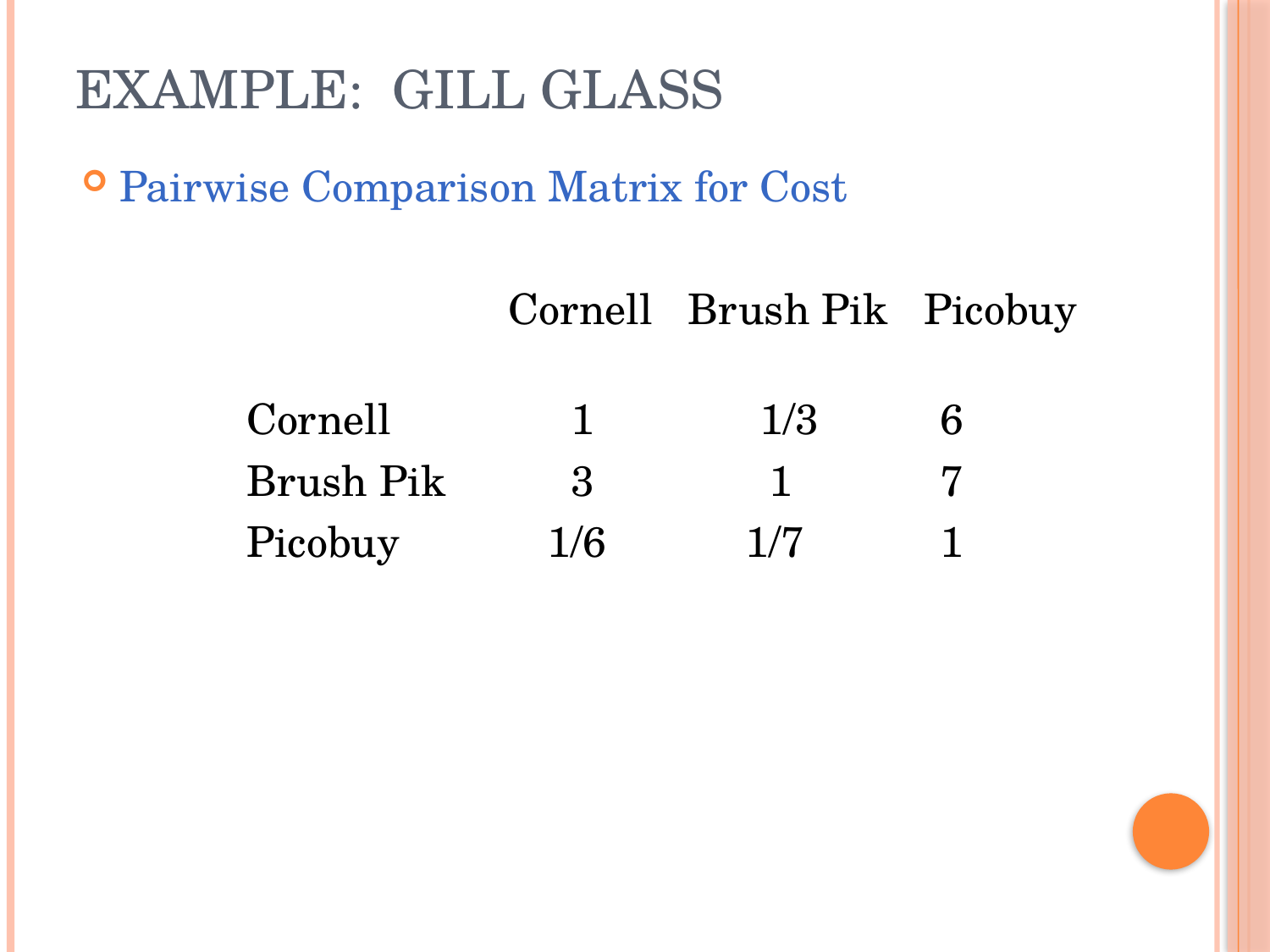

# Example:  Gill Glass
Pairwise Comparison Matrix for Cost

                                    Cornell   Brush Pik   Picobuy

	 	Cornell	      1              1/3    	     6
		Brush Pik	      3	            1    	     7
		Picobuy	    1/6	          1/7	     1